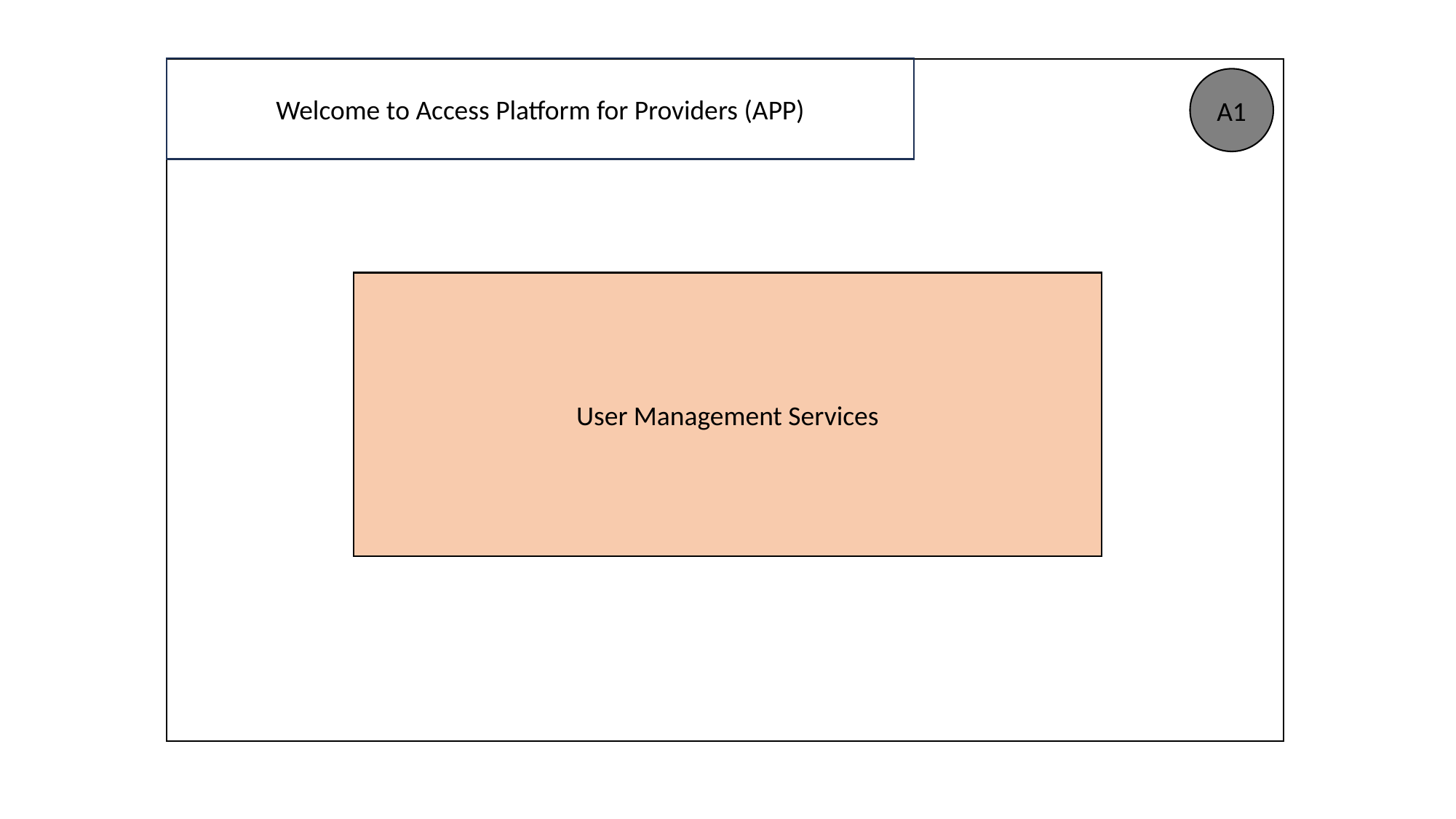

Welcome to Access Platform for Providers (APP)

A1
User Management Services